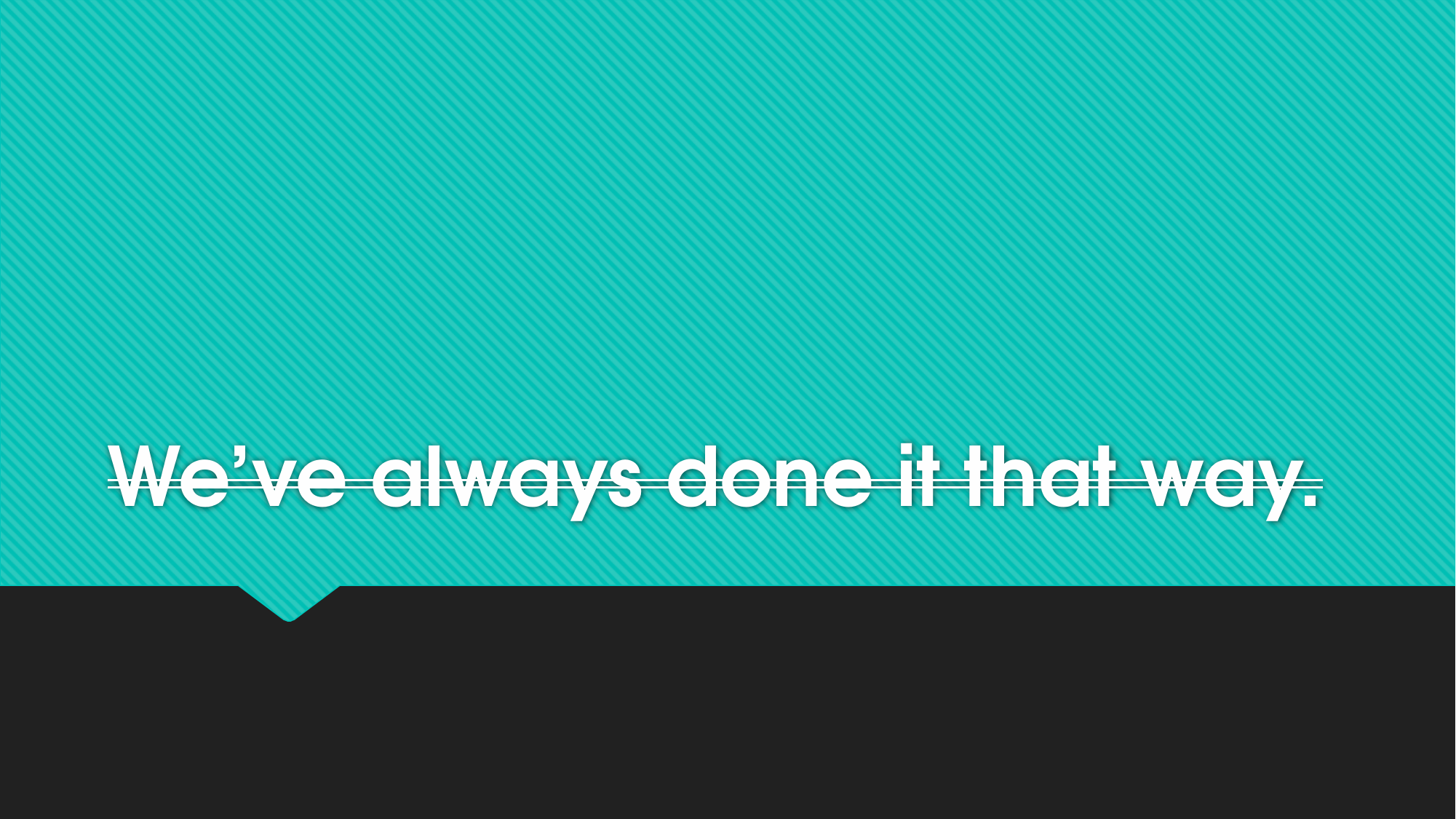

# We’ve always done it that way.